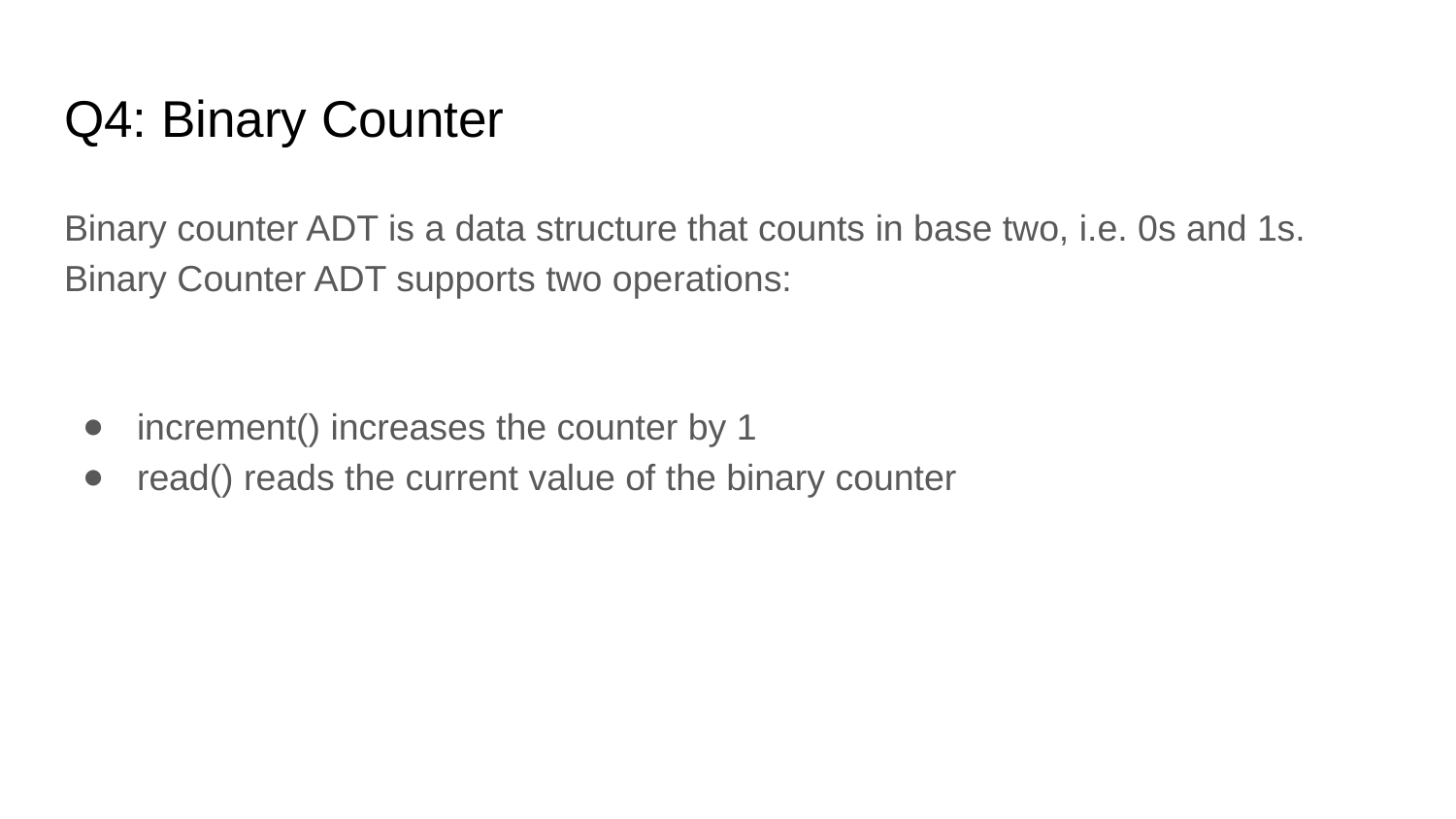

# Q4: Binary Counter
Binary counter ADT is a data structure that counts in base two, i.e. 0s and 1s. Binary Counter ADT supports two operations:

increment() increases the counter by 1
read() reads the current value of the binary counter